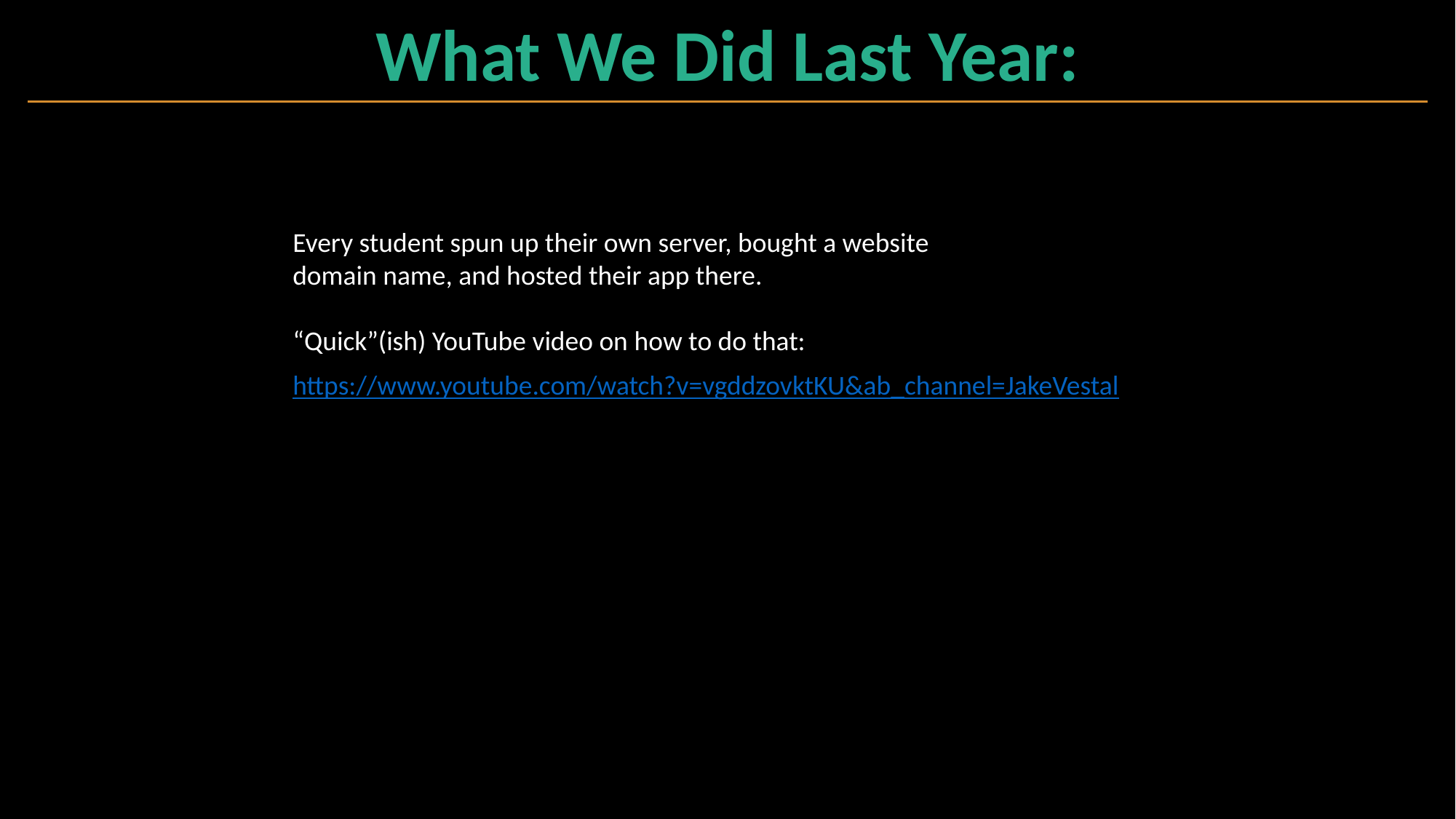

# What We Did Last Year:
Every student spun up their own server, bought a website domain name, and hosted their app there.

“Quick”(ish) YouTube video on how to do that:
https://www.youtube.com/watch?v=vgddzovktKU&ab_channel=JakeVestal